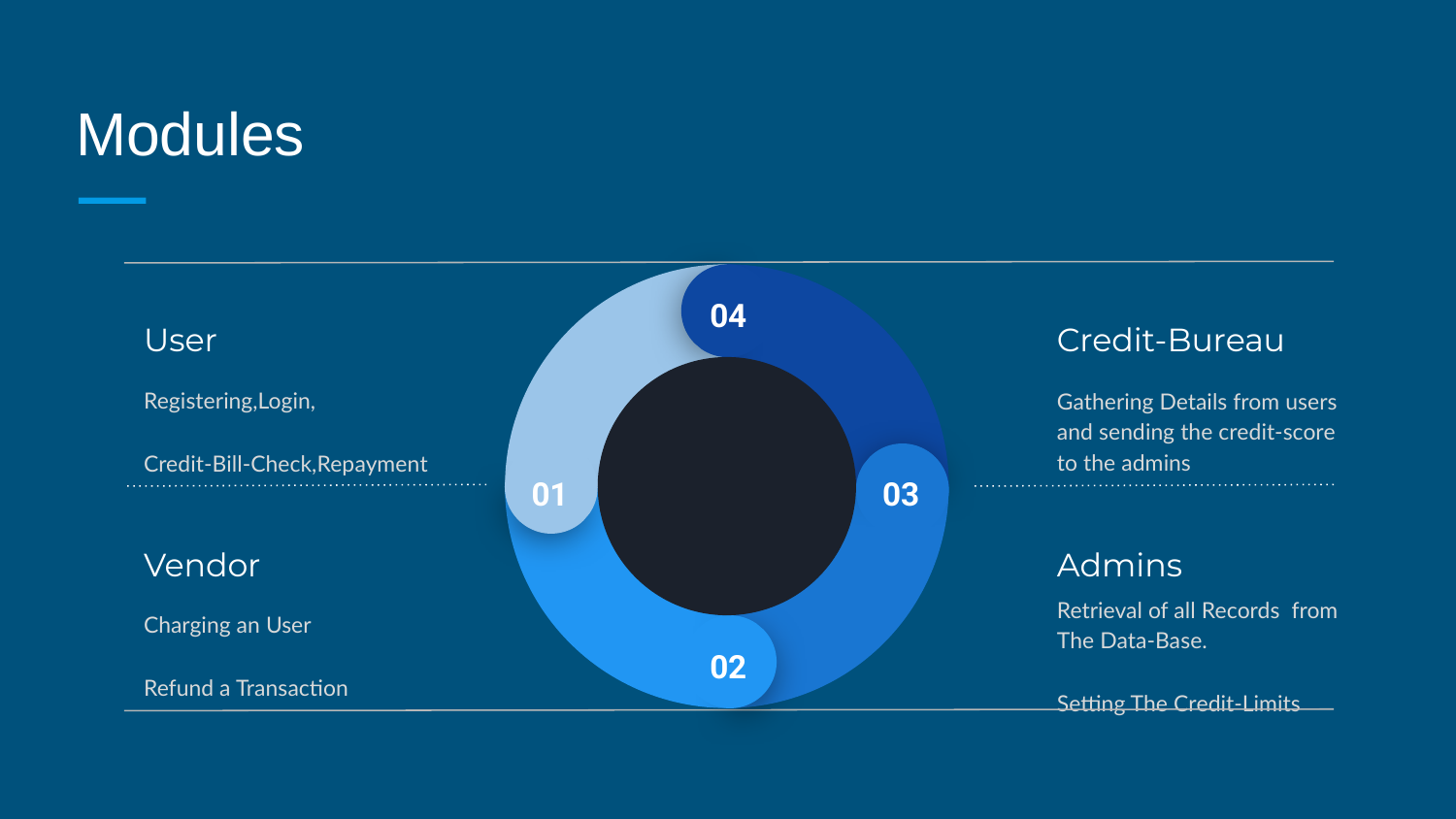

Modules

04
User
Credit-Bureau

Registering,Login,
Credit-Bill-Check,Repayment
Gathering Details from users and sending the credit-score to the admins

01
03

Vendor
Admins
Charging an User
Refund a Transaction
Retrieval of all Records  from The Data-Base.
Setting The Credit-Limits

02